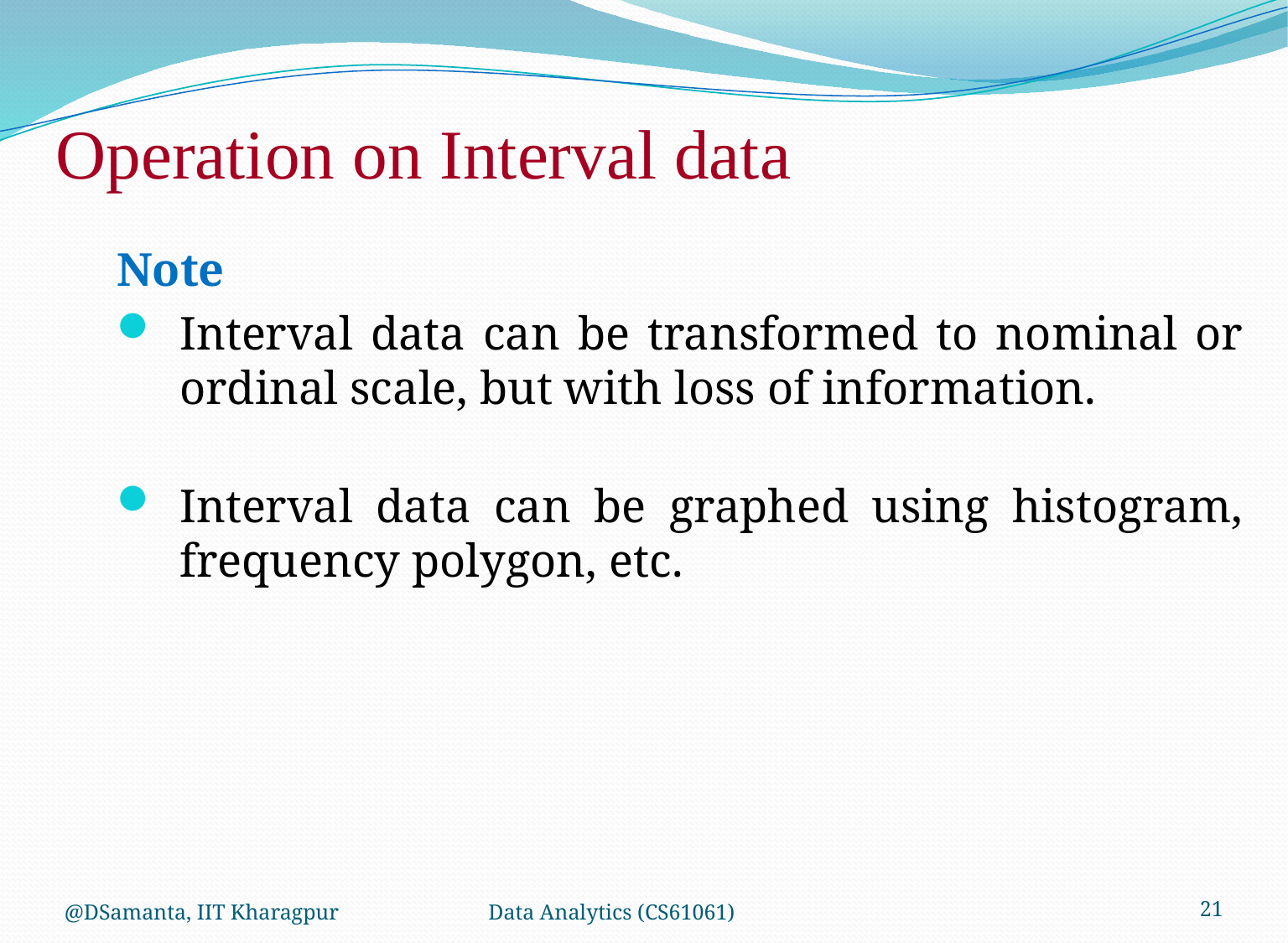

# Operation on Interval data
Note
Interval data can be transformed to nominal or ordinal scale, but with loss of information.

Interval data can be graphed using histogram, frequency polygon, etc.
@DSamanta, IIT Kharagpur
Data Analytics (CS61061)
21